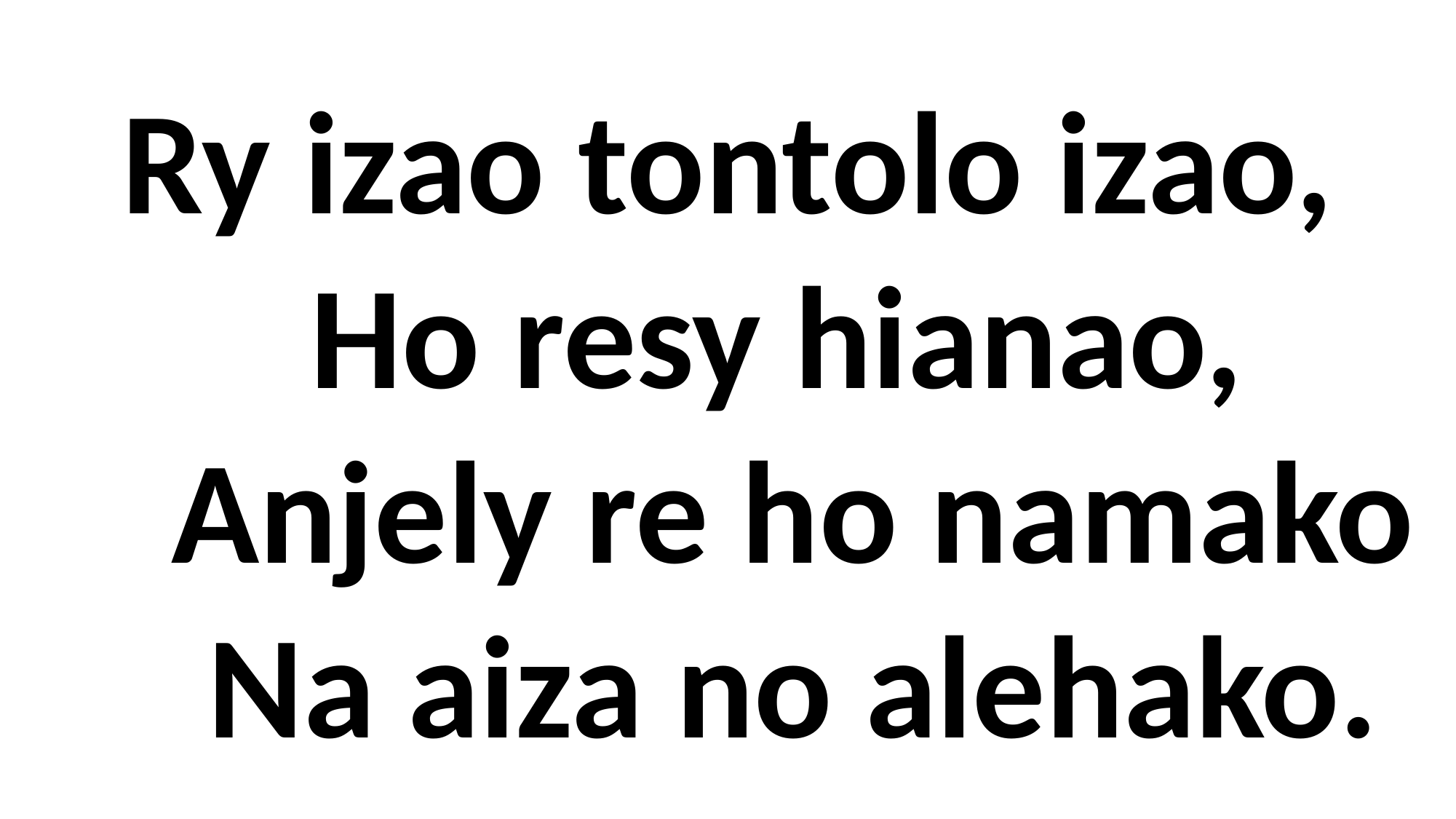

Ry izao tontolo izao,
   Ho resy hianao,
    Anjely re ho namako
    Na aiza no alehako.